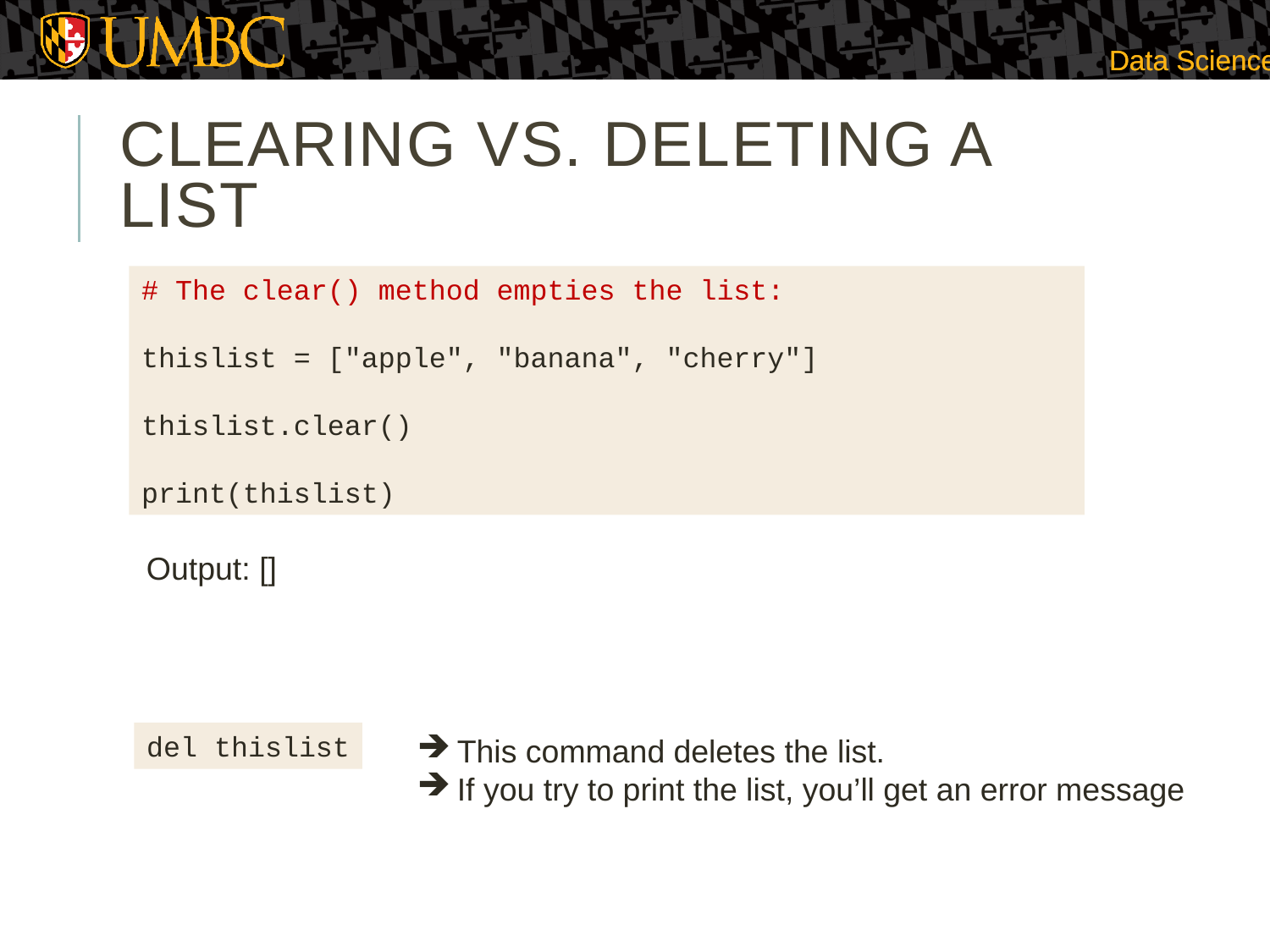

# CLEARING VS. DELETING A LIST
# The clear() method empties the list:

thislist = ["apple", "banana", "cherry"]

thislist.clear()

print(thislist)
Output: []
del thislist
This command deletes the list.
If you try to print the list, you’ll get an error message